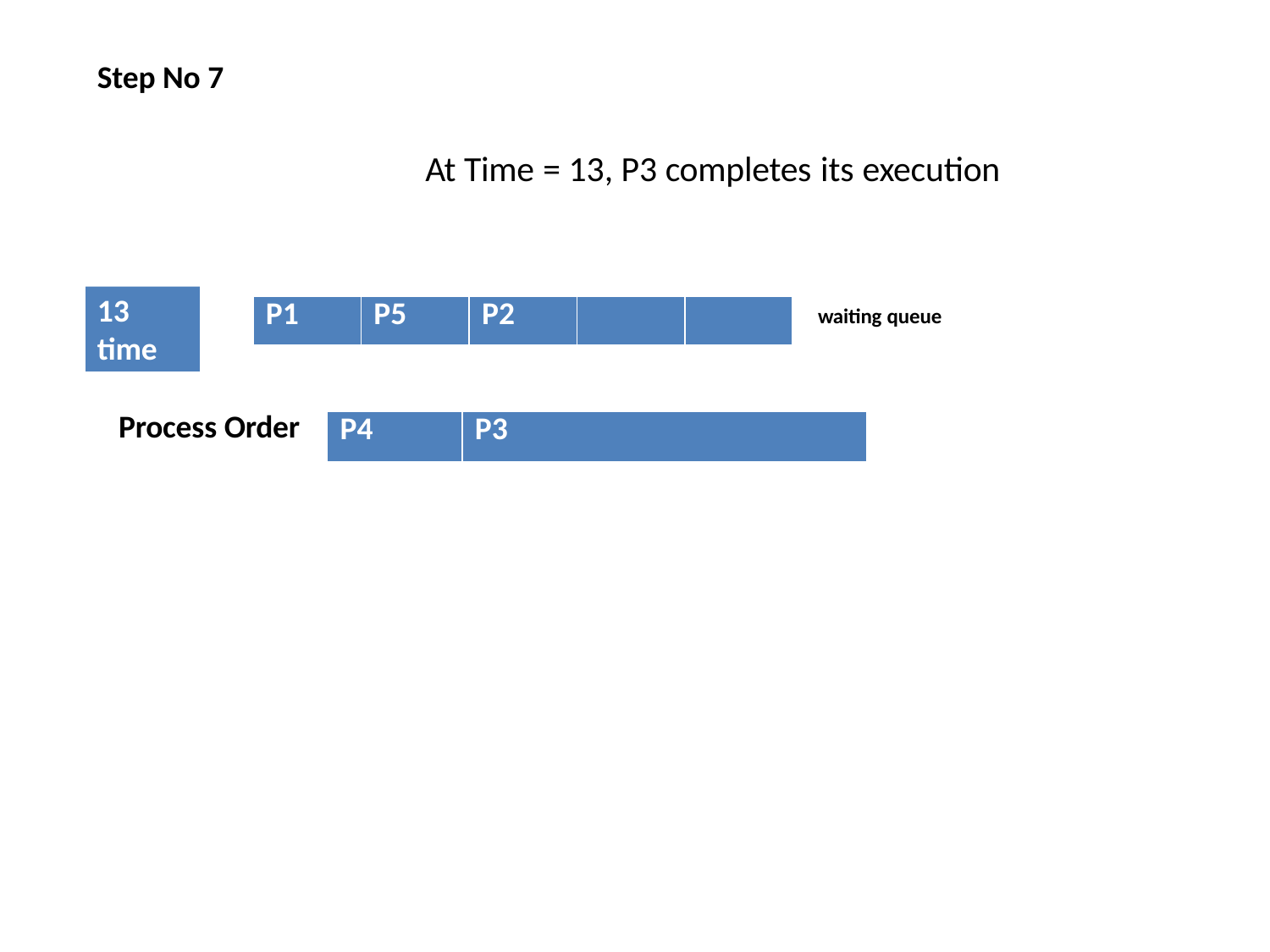

Step No 7
# At Time = 13, P3 completes its execution

13
time
| P1 | P5 | P2 |  |  |
| --- | --- | --- | --- | --- |
waiting queue
Process Order
| P4 | P3 |
| --- | --- |